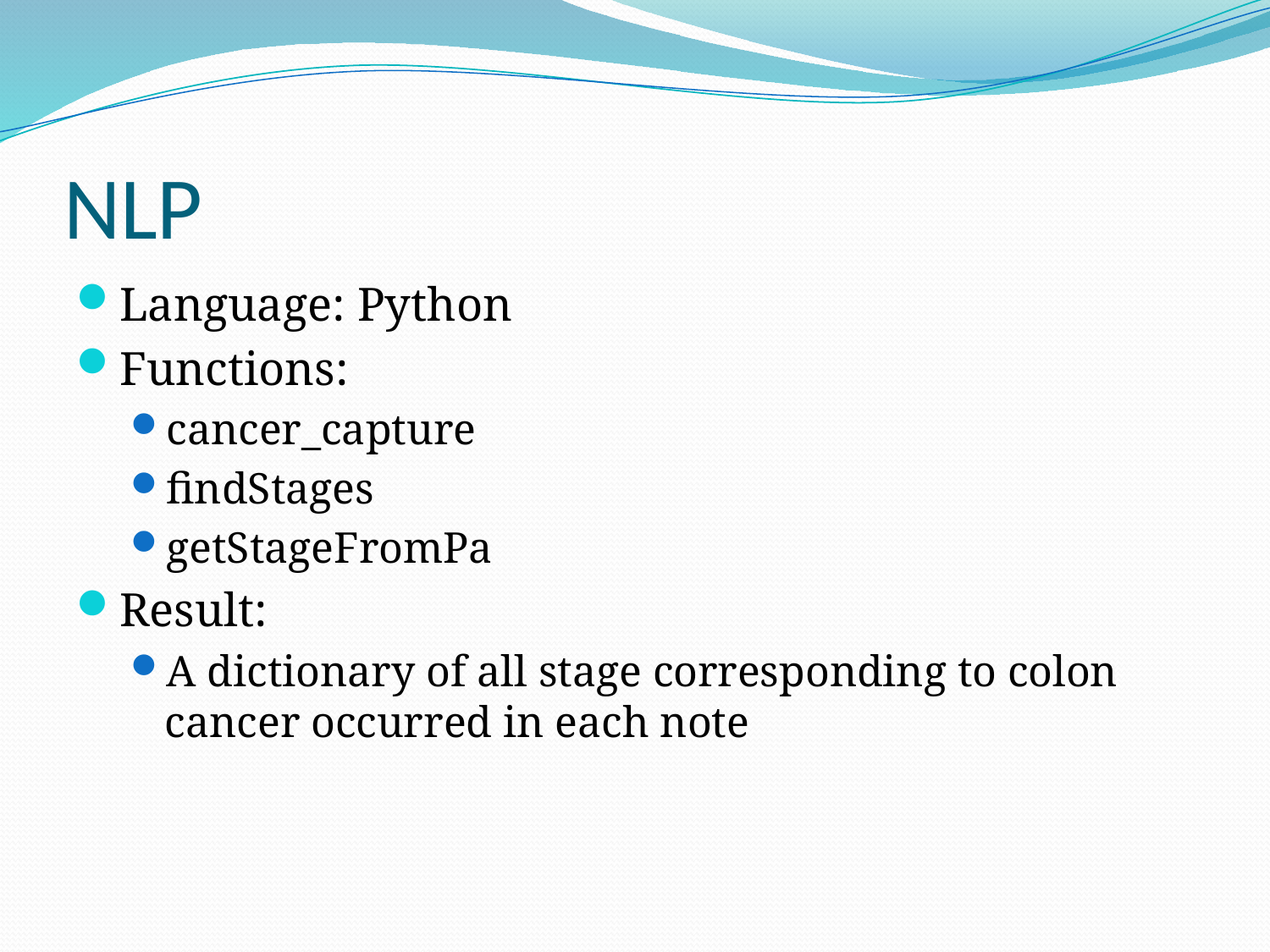

# NLP
Language: Python
Functions:
cancer_capture
findStages
getStageFromPa
Result:
A dictionary of all stage corresponding to colon cancer occurred in each note